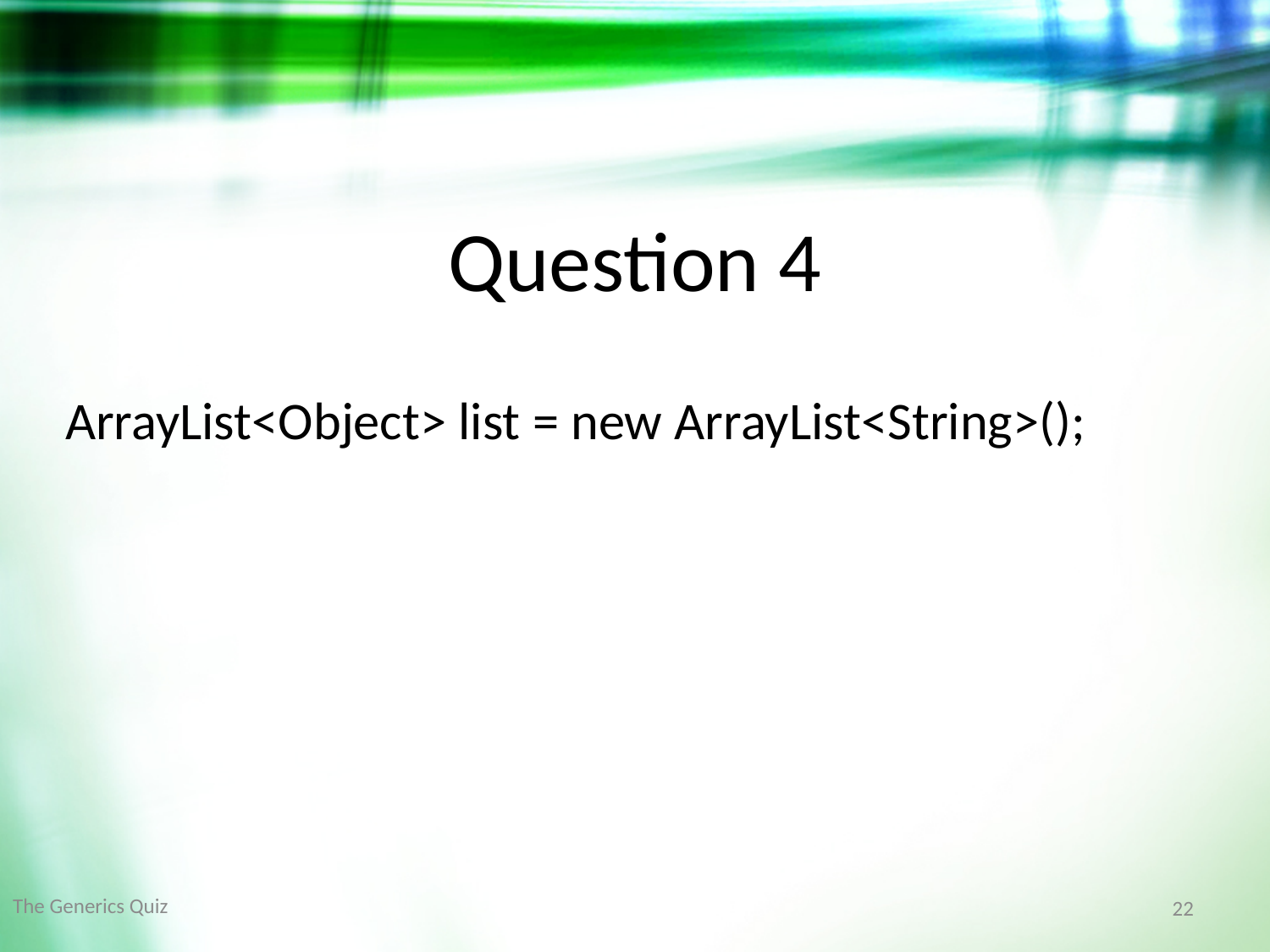

Question 4
ArrayList<Object> list = new ArrayList<String>();
The Generics Quiz
22